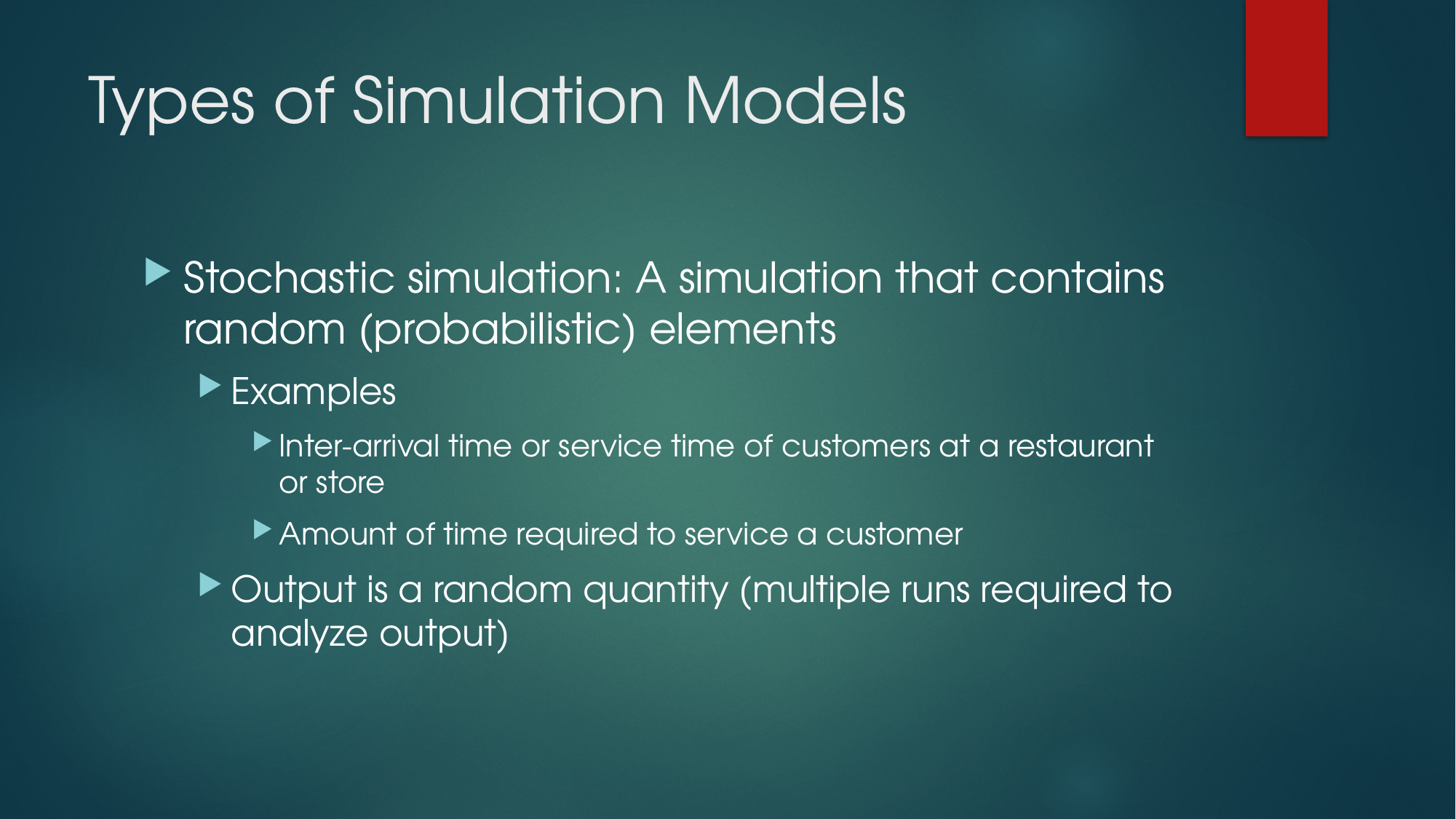

# Types of Simulation Models
Stochastic simulation: A simulation that contains random (probabilistic) elements
Examples
Inter-arrival time or service time of customers at a restaurant or store
Amount of time required to service a customer
Output is a random quantity (multiple runs required to analyze output)